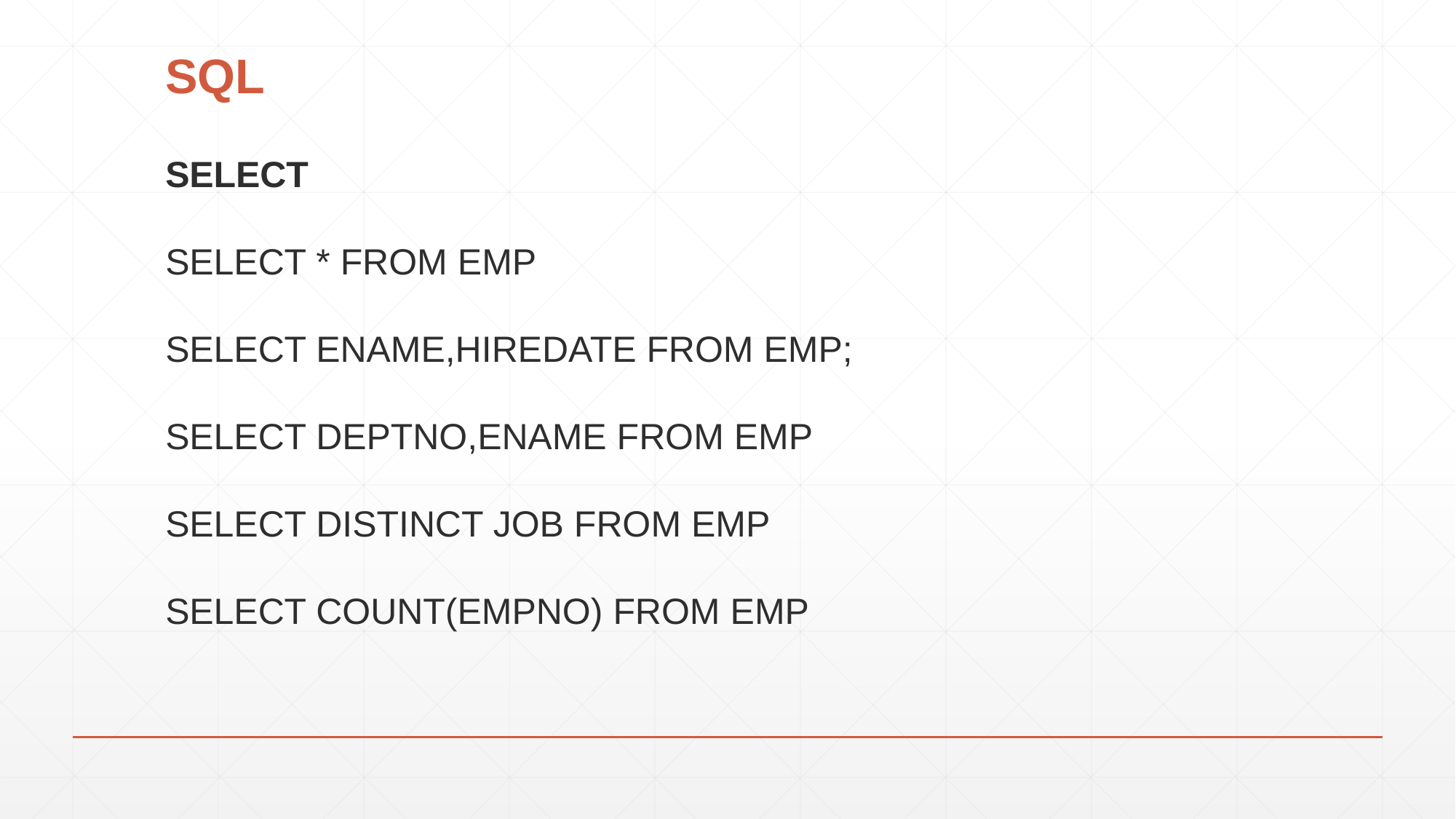

# SQL
SELECT

SELECT * FROM EMP

SELECT ENAME,HIREDATE FROM EMP;

SELECT DEPTNO,ENAME FROM EMP

SELECT DISTINCT JOB FROM EMP

SELECT COUNT(EMPNO) FROM EMP